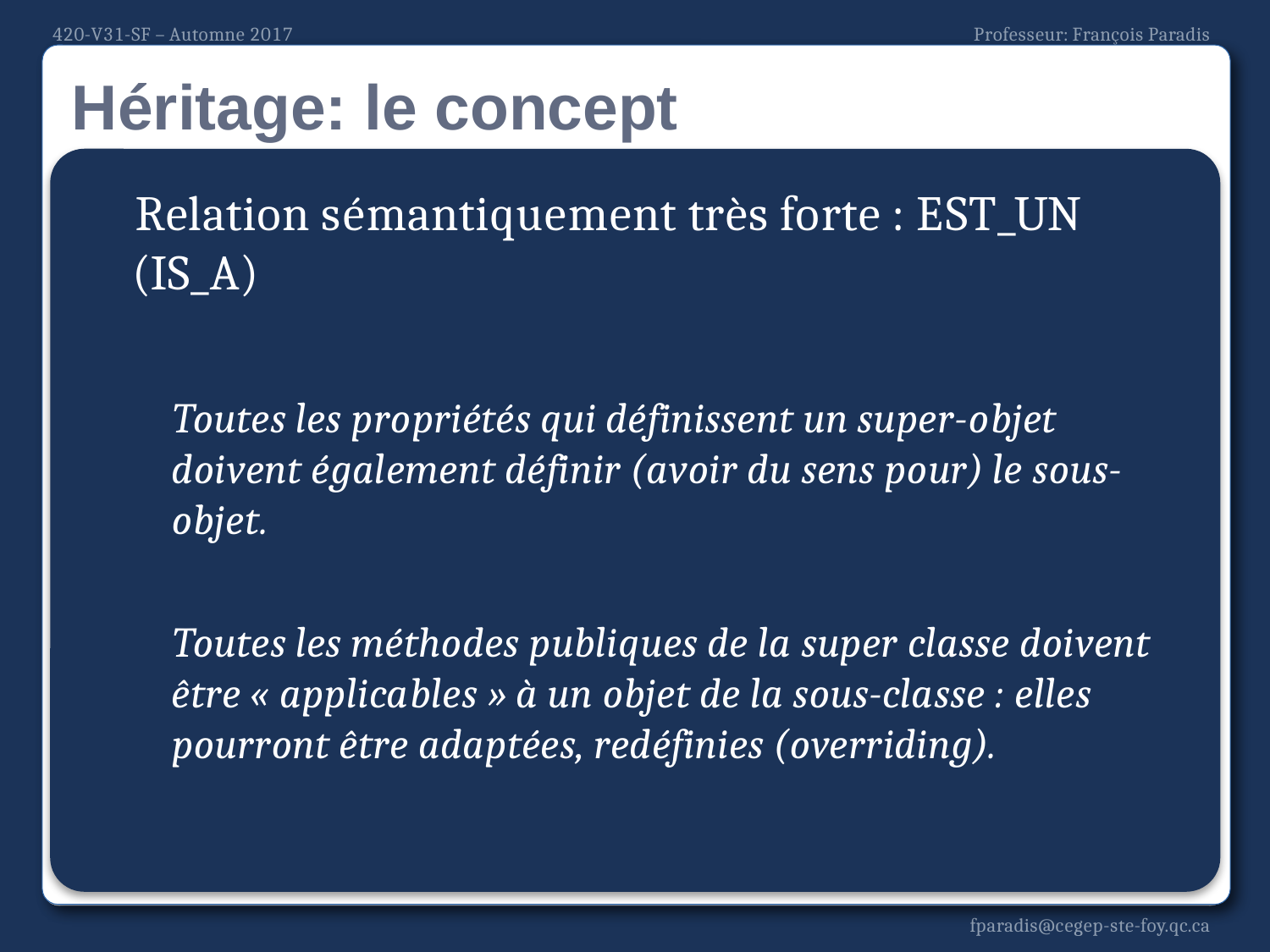

# Héritage: le concept
Relation sémantiquement très forte : EST_UN (IS_A)

Toutes les propriétés qui définissent un super-objet doivent également définir (avoir du sens pour) le sous-objet.

Toutes les méthodes publiques de la super classe doivent être « applicables » à un objet de la sous-classe : elles pourront être adaptées, redéfinies (overriding).